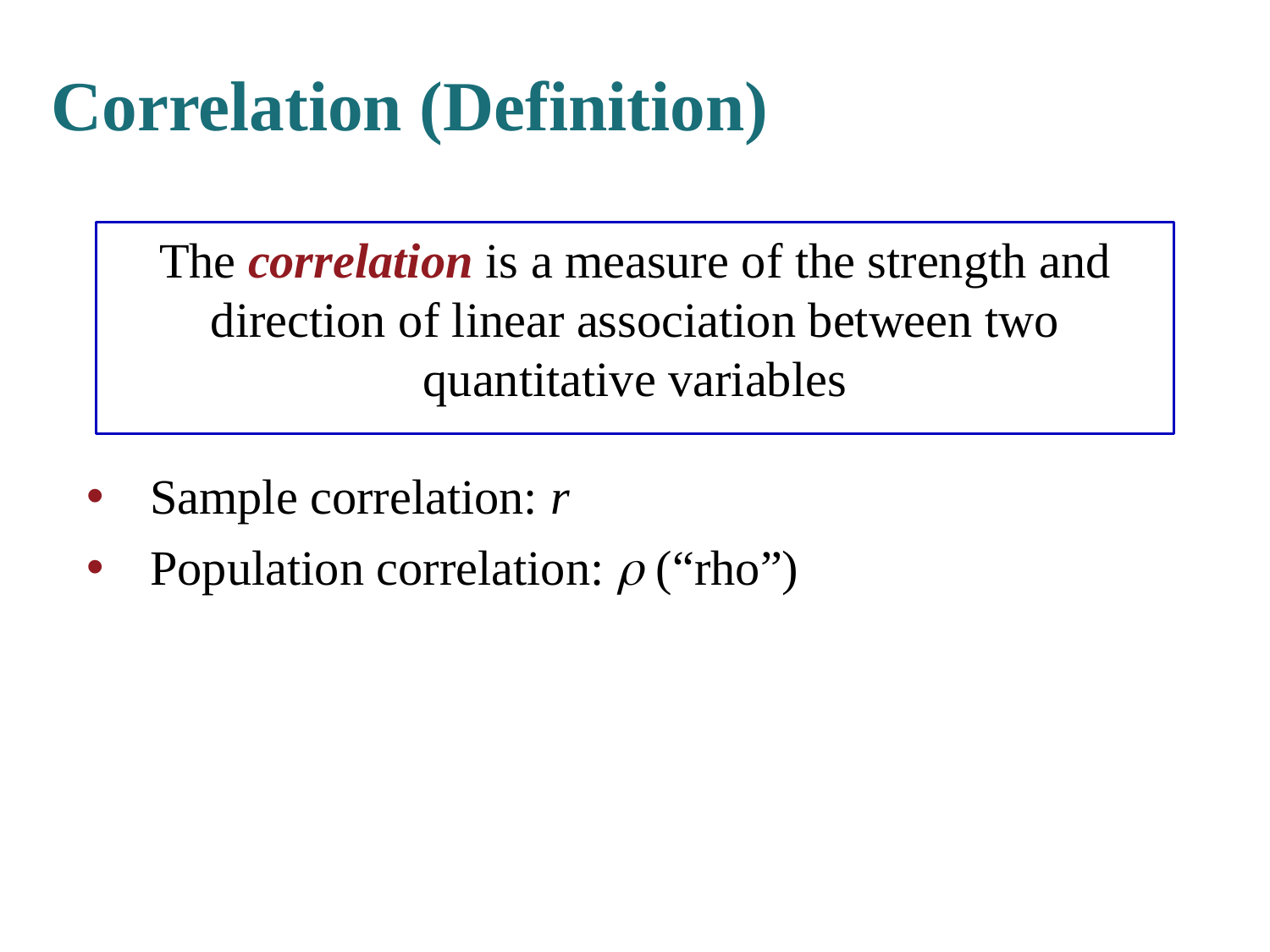

# Correlation (Definition)
The correlation is a measure of the strength and direction of linear association between two quantitative variables
Sample correlation: r
Population correlation: ρ (“rho”)